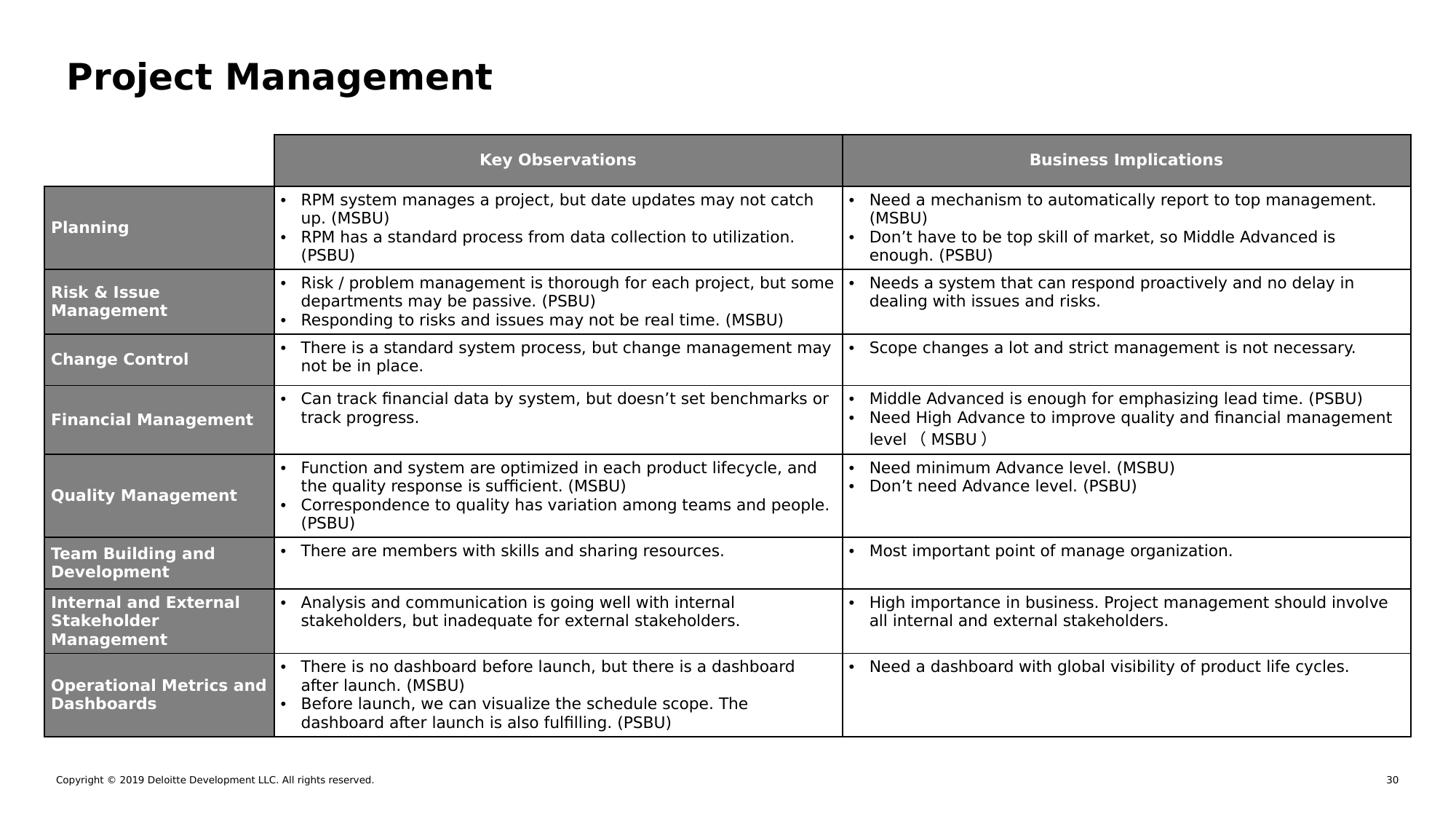

Project Management
|  | Key Observations | Business Implications |
| --- | --- | --- |
| Planning | RPM system manages a project, but date updates may not catch up. (MSBU) RPM has a standard process from data collection to utilization. (PSBU) | Need a mechanism to automatically report to top management. (MSBU) Don’t have to be top skill of market, so Middle Advanced is enough. (PSBU) |
| Risk & Issue Management | Risk / problem management is thorough for each project, but some departments may be passive. (PSBU) Responding to risks and issues may not be real time. (MSBU) | Needs a system that can respond proactively and no delay in dealing with issues and risks. |
| Change Control | There is a standard system process, but change management may not be in place. | Scope changes a lot and strict management is not necessary. |
| Financial Management | Can track financial data by system, but doesn’t set benchmarks or track progress. | Middle Advanced is enough for emphasizing lead time. (PSBU) Need High Advance to improve quality and financial management level（MSBU） |
| Quality Management | Function and system are optimized in each product lifecycle, and the quality response is sufficient. (MSBU) Correspondence to quality has variation among teams and people. (PSBU) | Need minimum Advance level. (MSBU) Don’t need Advance level. (PSBU) |
| Team Building and Development | There are members with skills and sharing resources. | Most important point of manage organization. |
| Internal and External Stakeholder Management | Analysis and communication is going well with internal stakeholders, but inadequate for external stakeholders. | High importance in business. Project management should involve all internal and external stakeholders. |
| Operational Metrics and Dashboards | There is no dashboard before launch, but there is a dashboard after launch. (MSBU) Before launch, we can visualize the schedule scope. The dashboard after launch is also fulfilling. (PSBU) | Need a dashboard with global visibility of product life cycles. |